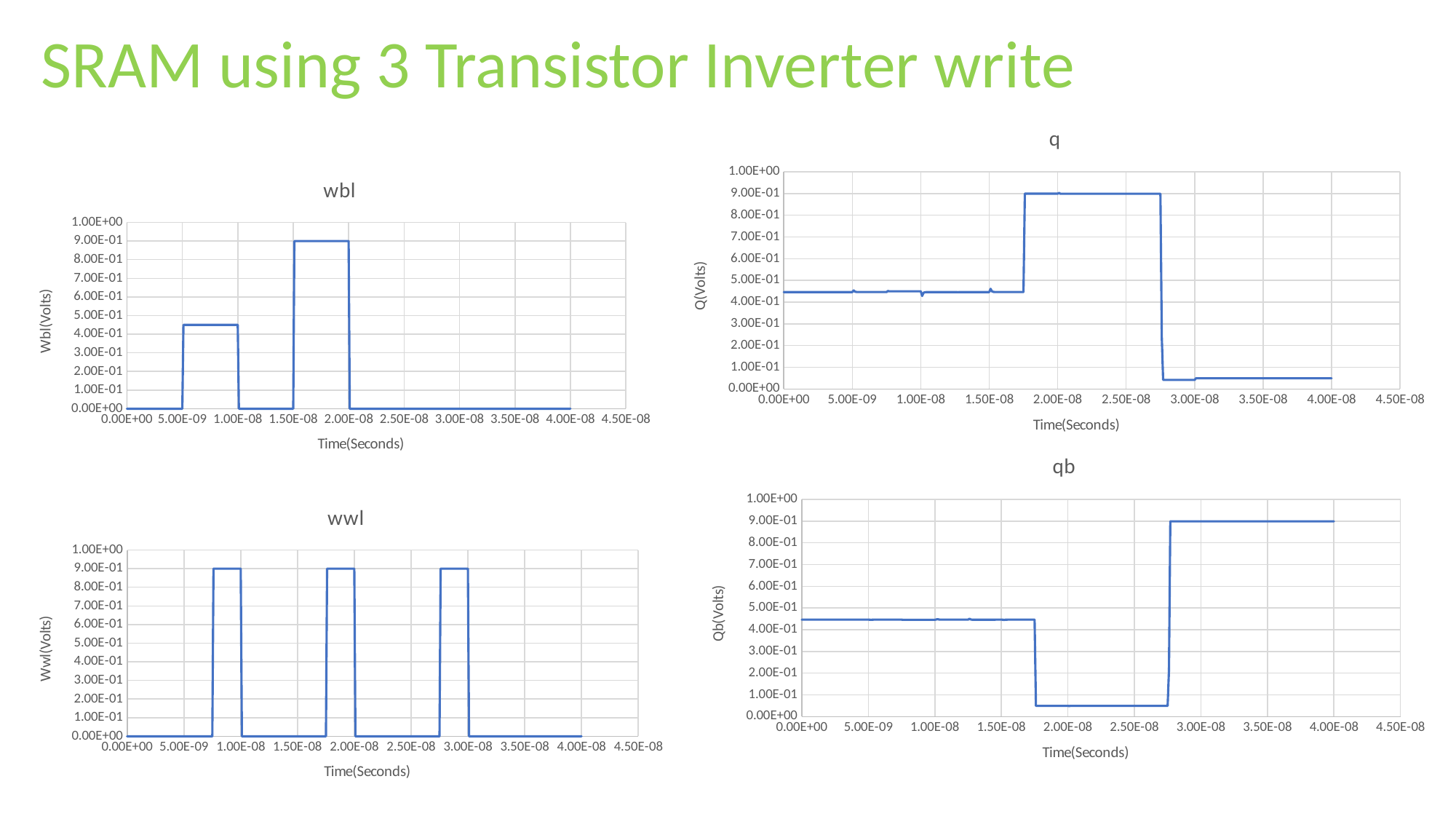

SRAM using 3 Transistor Inverter write

### Chart:

| Category | q |
|---|---|

### Chart:

| Category | wbl |
|---|---|

### Chart:

| Category | qb |
|---|---|

### Chart:

| Category | wwl |
|---|---|